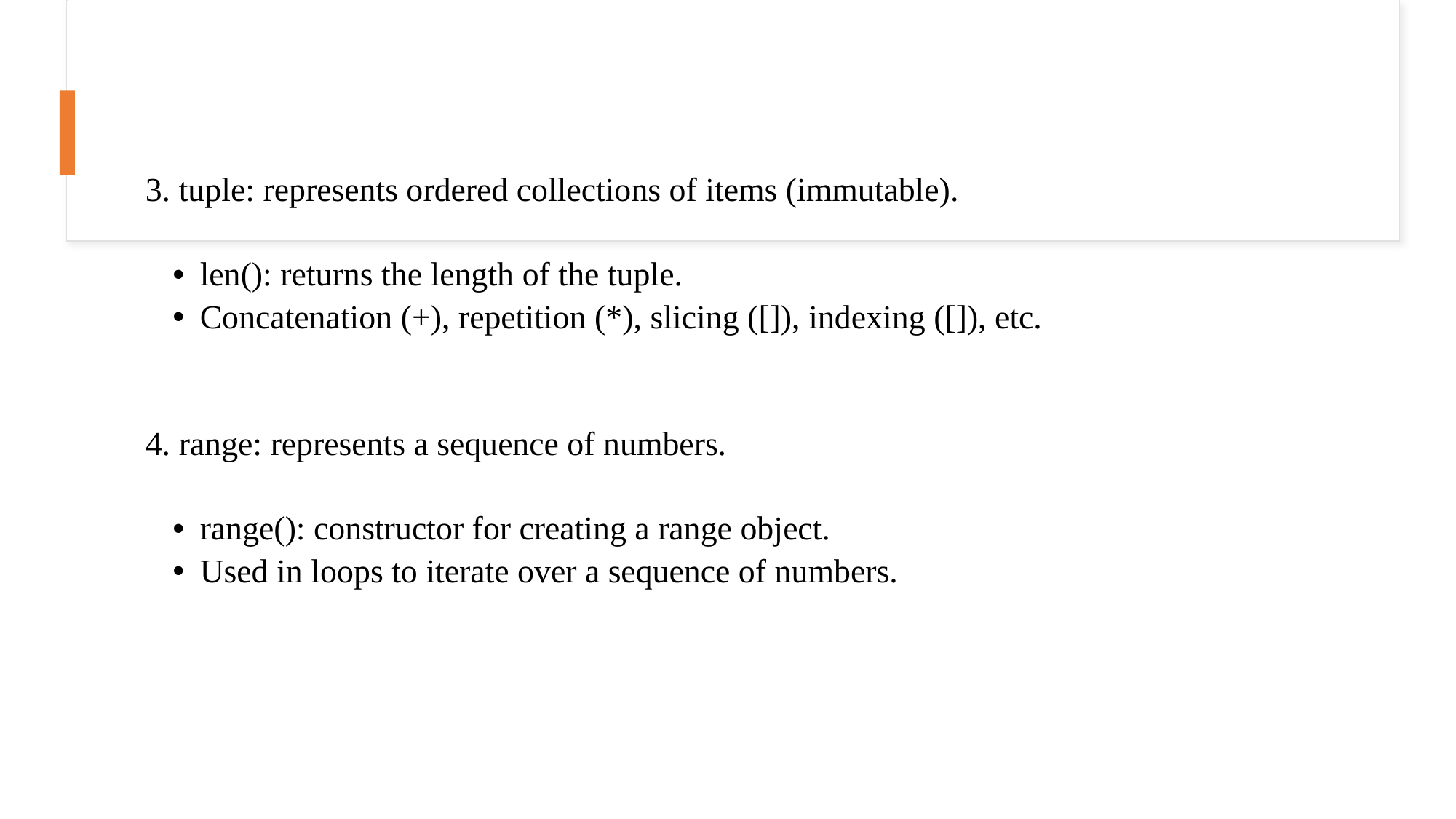

3. tuple: represents ordered collections of items (immutable).

len(): returns the length of the tuple.
Concatenation (+), repetition (*), slicing ([]), indexing ([]), etc.

4. range: represents a sequence of numbers.

range(): constructor for creating a range object.
Used in loops to iterate over a sequence of numbers.